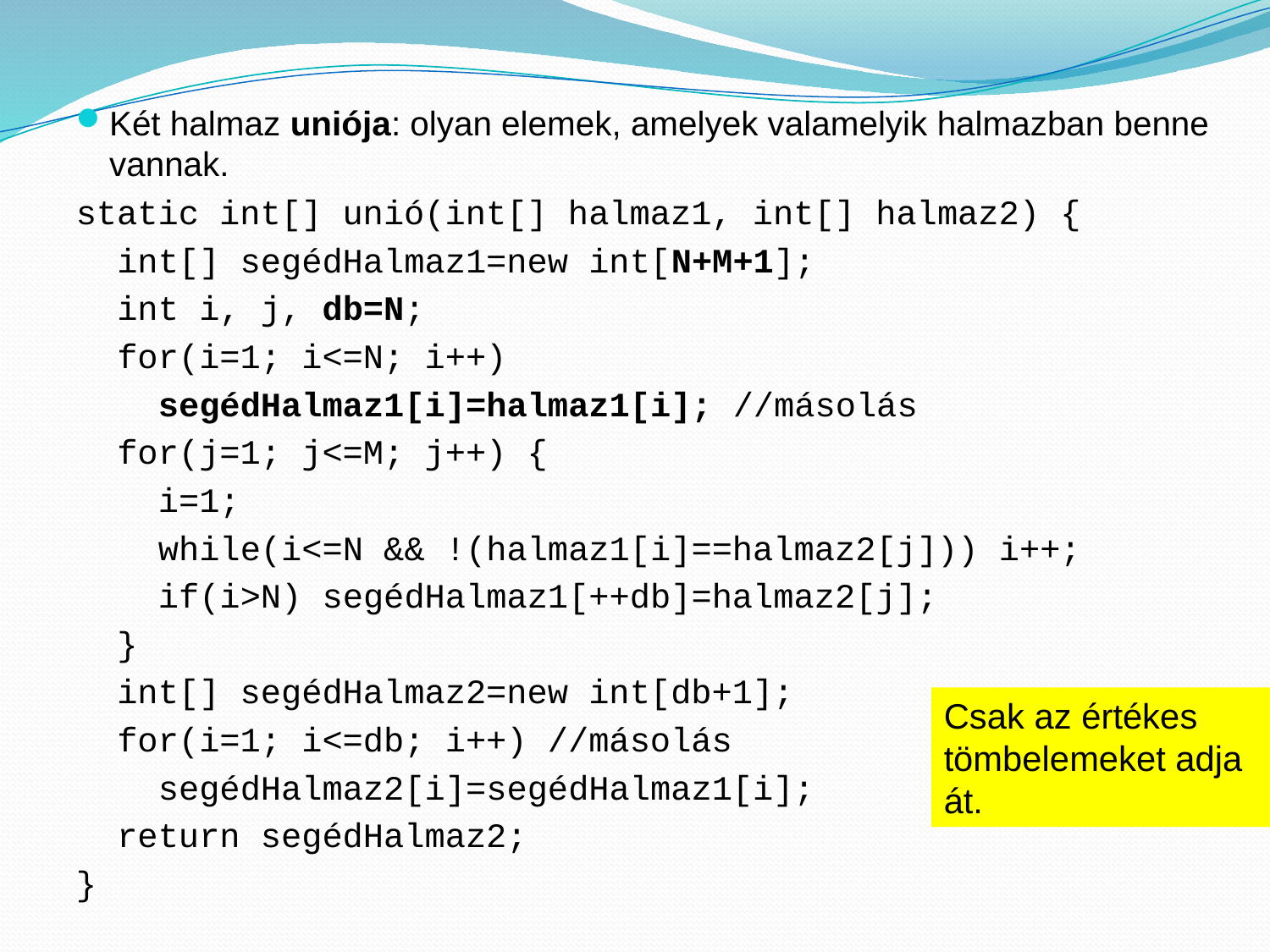

Két halmaz uniója: olyan elemek, amelyek valamelyik halmazban benne vannak.
static int[] unió(int[] halmaz1, int[] halmaz2) {
  int[] segédHalmaz1=new int[N+M+1];
  int i, j, db=N;
  for(i=1; i<=N; i++)
    segédHalmaz1[i]=halmaz1[i]; //másolás
  for(j=1; j<=M; j++) {
    i=1;
    while(i<=N && !(halmaz1[i]==halmaz2[j])) i++;
    if(i>N) segédHalmaz1[++db]=halmaz2[j];
  }
  int[] segédHalmaz2=new int[db+1];
  for(i=1; i<=db; i++) //másolás
    segédHalmaz2[i]=segédHalmaz1[i];
  return segédHalmaz2;
}

Csak az értékes tömbelemeket adja át.